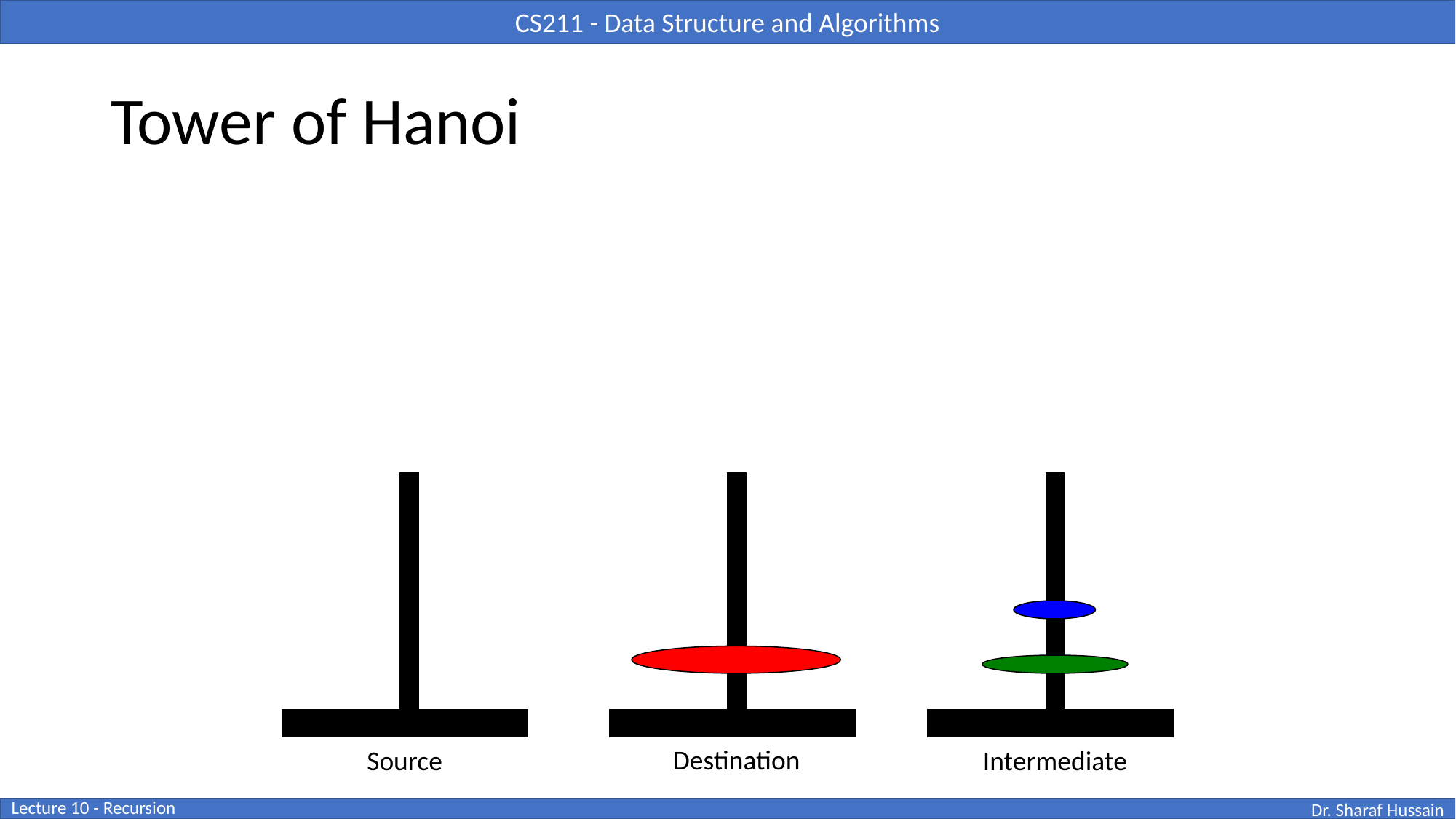

# Tower of Hanoi

Destination
Source
Intermediate